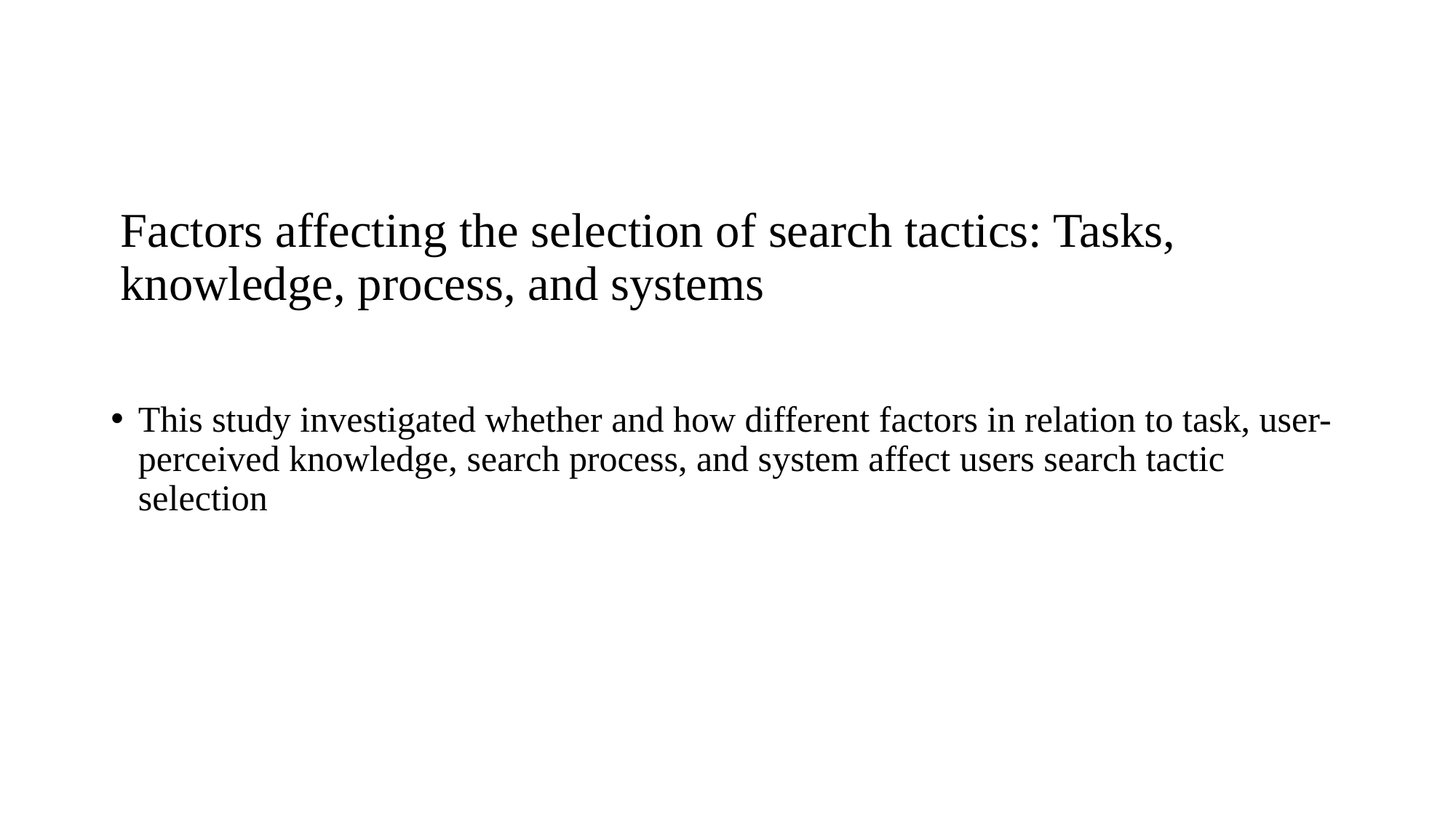

# Factors affecting the selection of search tactics: Tasks, knowledge, process, and systems
This study investigated whether and how different factors in relation to task, user-perceived knowledge, search process, and system affect users search tactic selection